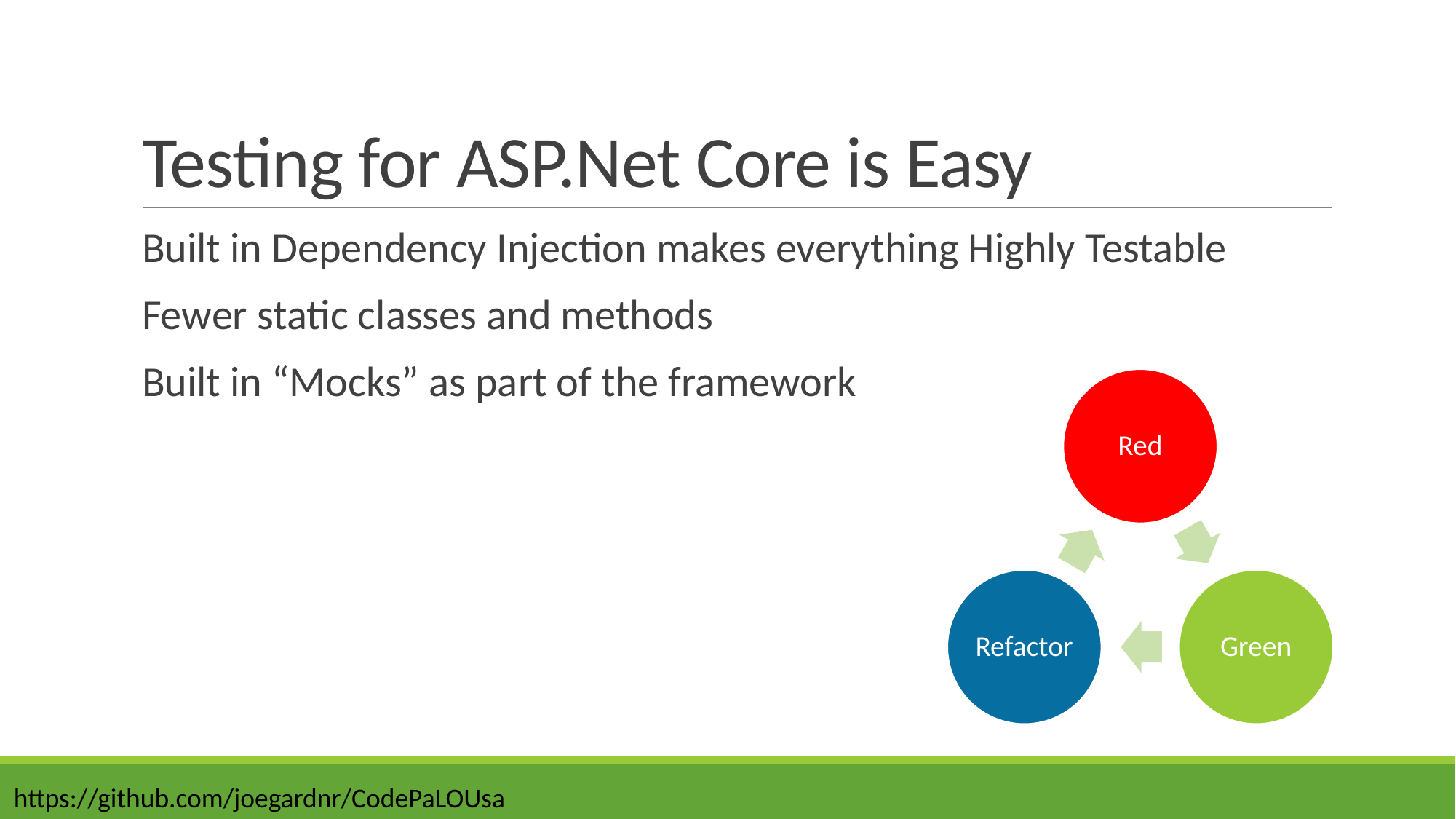

# Testing for ASP.Net Core is Easy
Built in Dependency Injection makes everything Highly Testable
Fewer static classes and methods
Built in “Mocks” as part of the framework

Red

Green

Refactor

https://github.com/joegardnr/CodePaLOUsa